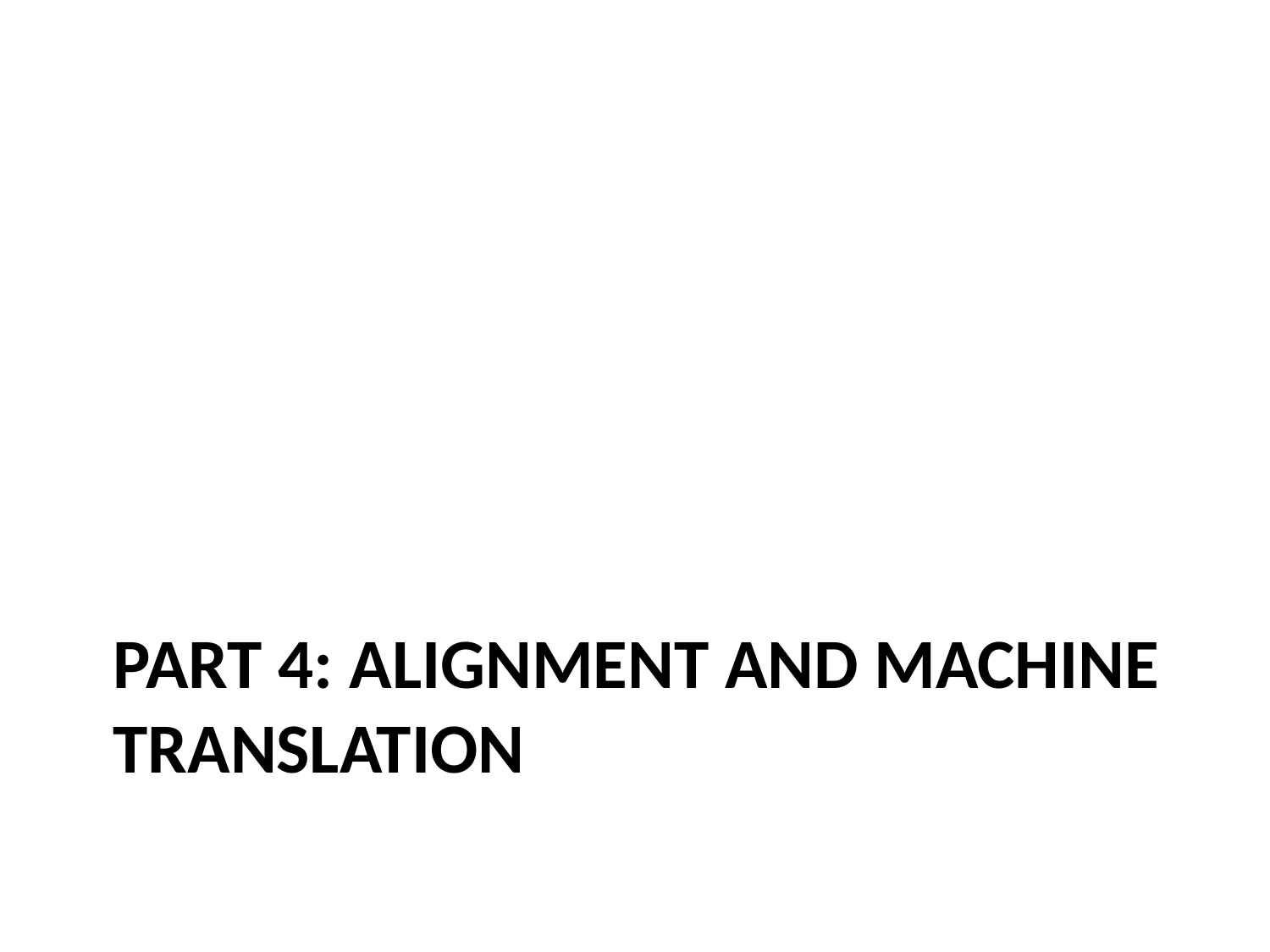

# Part 4: Alignment and machine translation